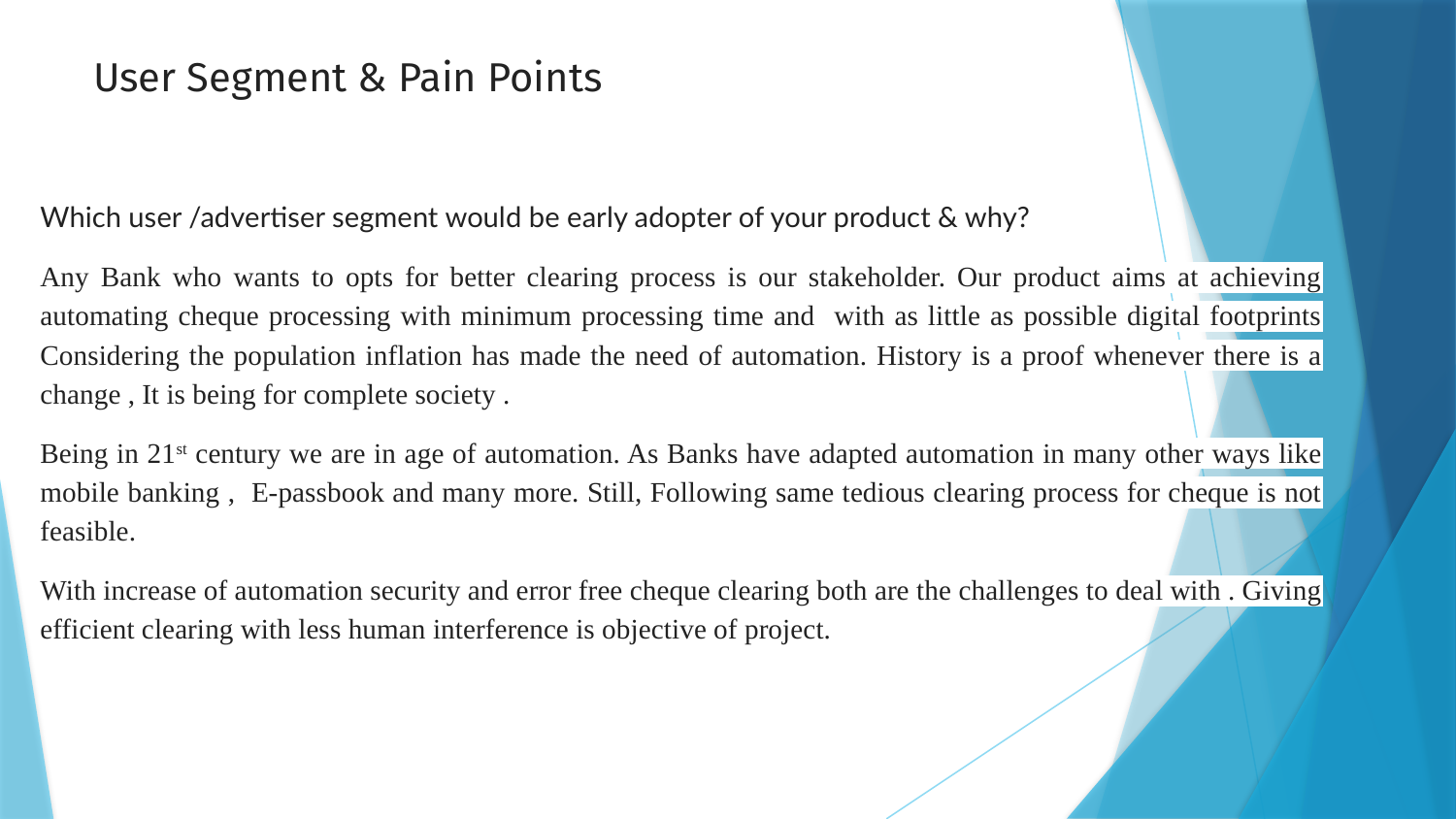

# User Segment & Pain Points
Which user /advertiser segment would be early adopter of your product & why?
Any Bank who wants to opts for better clearing process is our stakeholder. Our product aims at achieving automating cheque processing with minimum processing time and  with as little as possible digital footprints Considering the population inflation has made the need of automation. History is a proof whenever there is a change , It is being for complete society .
Being in 21st century we are in age of automation. As Banks have adapted automation in many other ways like mobile banking ,  E-passbook and many more. Still, Following same tedious clearing process for cheque is not feasible.
With increase of automation security and error free cheque clearing both are the challenges to deal with . Giving efficient clearing with less human interference is objective of project.